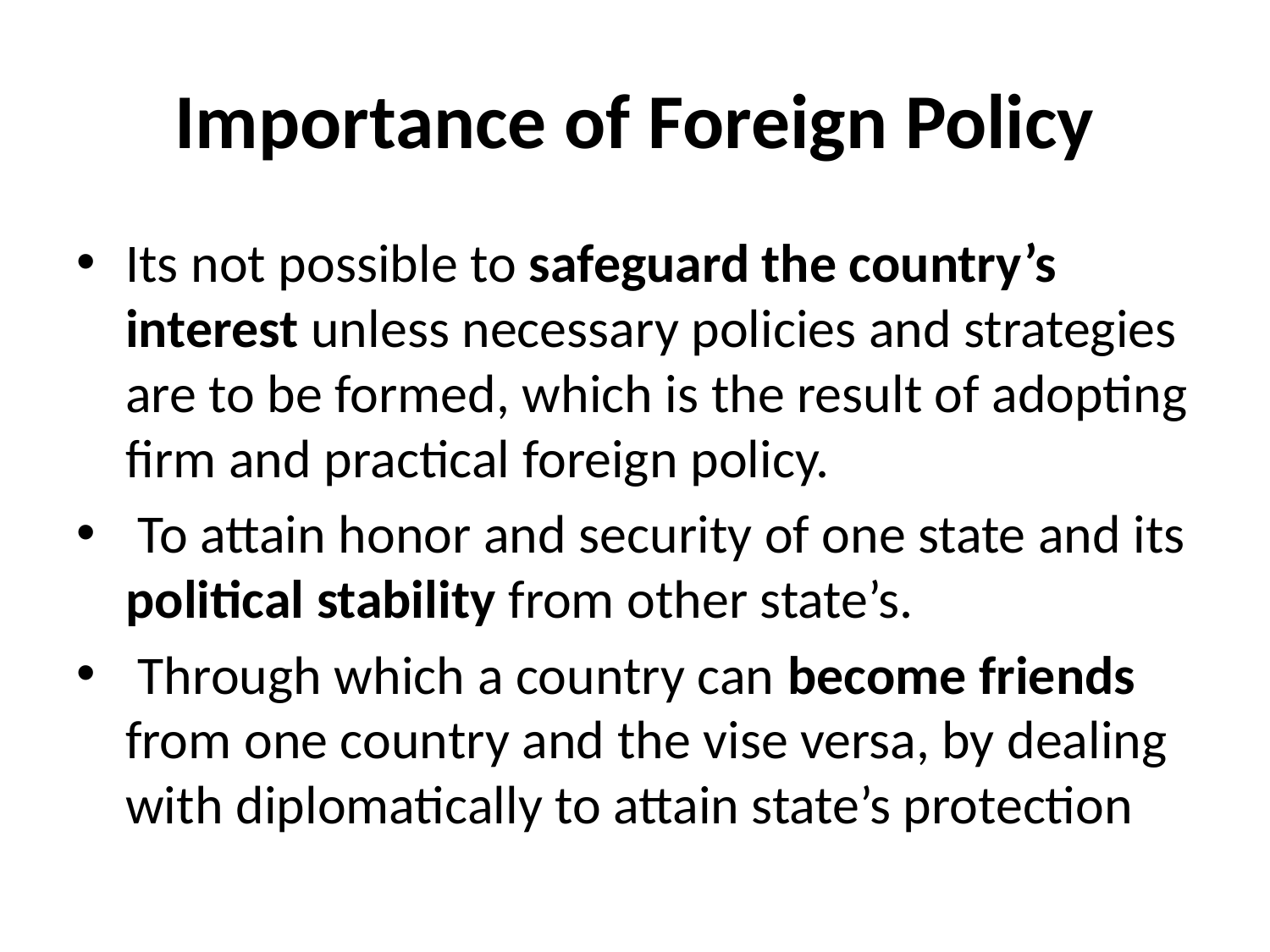

# Importance of Foreign Policy
Its not possible to safeguard the country’s interest unless necessary policies and strategies are to be formed, which is the result of adopting firm and practical foreign policy.
 To attain honor and security of one state and its political stability from other state’s.
 Through which a country can become friends from one country and the vise versa, by dealing with diplomatically to attain state’s protection